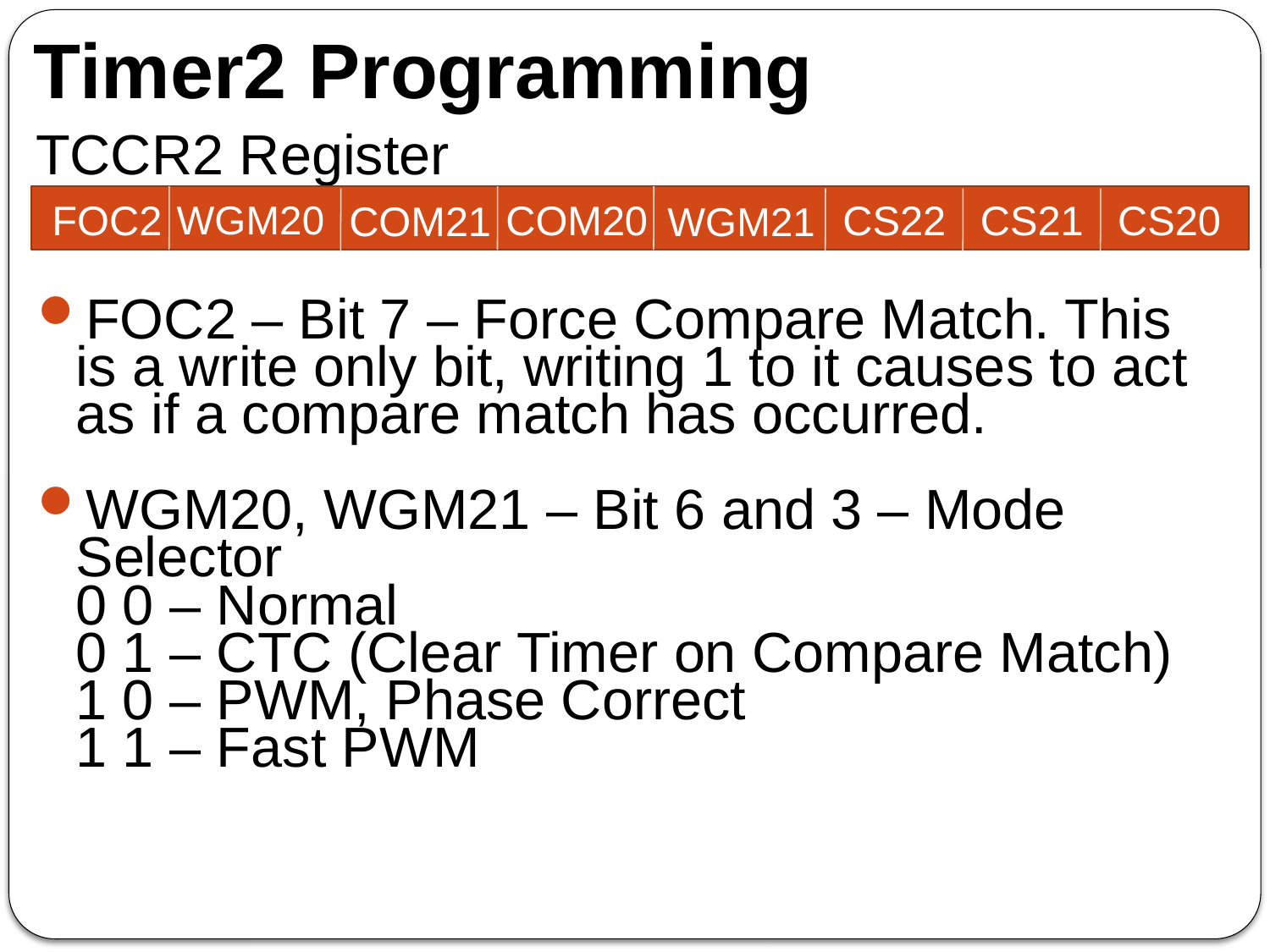

# Timer2 Programming
TCCR2 Register

CS20
FOC2
WGM20
COM20
CS22
CS21
COM21
WGM21
FOC2 – Bit 7 – Force Compare Match. This is a write only bit, writing 1 to it causes to act as if a compare match has occurred.

WGM20, WGM21 – Bit 6 and 3 – Mode Selector
	0 0 – Normal
	0 1 – CTC (Clear Timer on Compare Match)
	1 0 – PWM, Phase Correct
	1 1 – Fast PWM